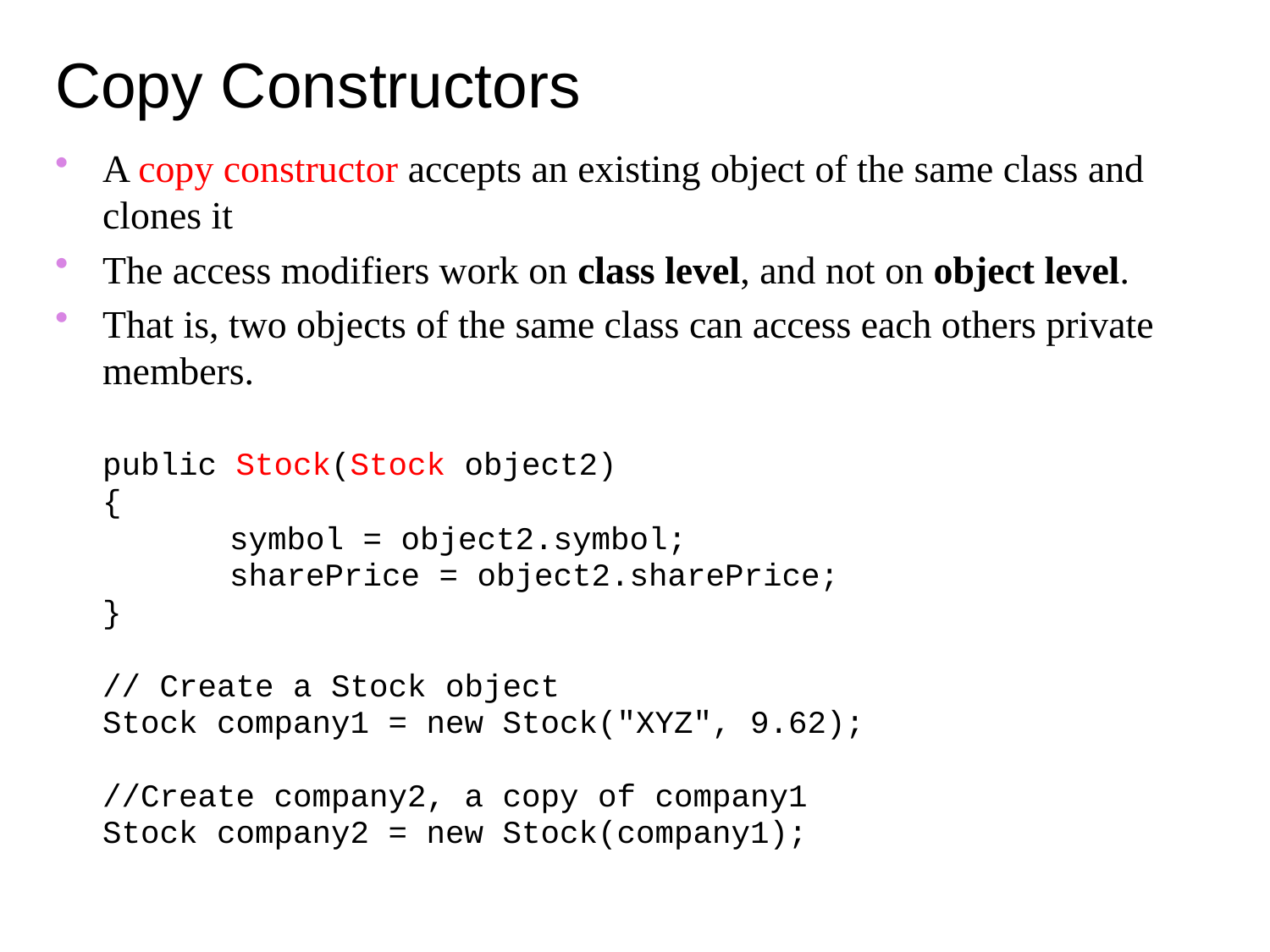

Copy Constructors
A copy constructor accepts an existing object of the same class and clones it
The access modifiers work on class level, and not on object level.
That is, two objects of the same class can access each others private members.

	public Stock(Stock object2)
	{
		symbol = object2.symbol;
		sharePrice = object2.sharePrice;
	}

	// Create a Stock object
	Stock company1 = new Stock("XYZ", 9.62);

	//Create company2, a copy of company1
	Stock company2 = new Stock(company1);